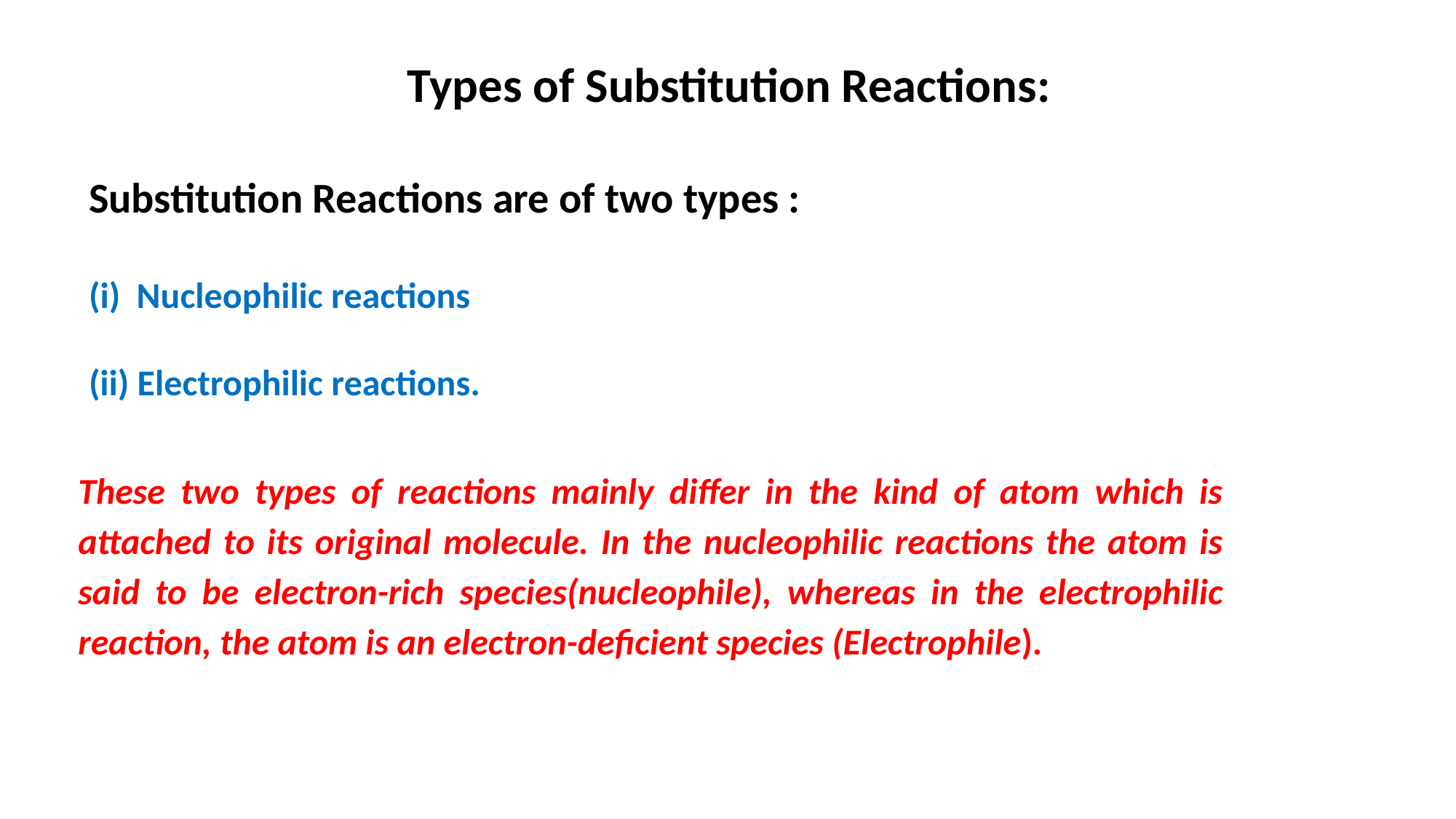

Types of Substitution Reactions:

Substitution Reactions are of two types :

Nucleophilic reactions

(ii) Electrophilic reactions.
These two types of reactions mainly differ in the kind of atom which is attached to its original molecule. In the nucleophilic reactions the atom is said to be electron-rich species(nucleophile), whereas in the electrophilic reaction, the atom is an electron-deficient species (Electrophile).